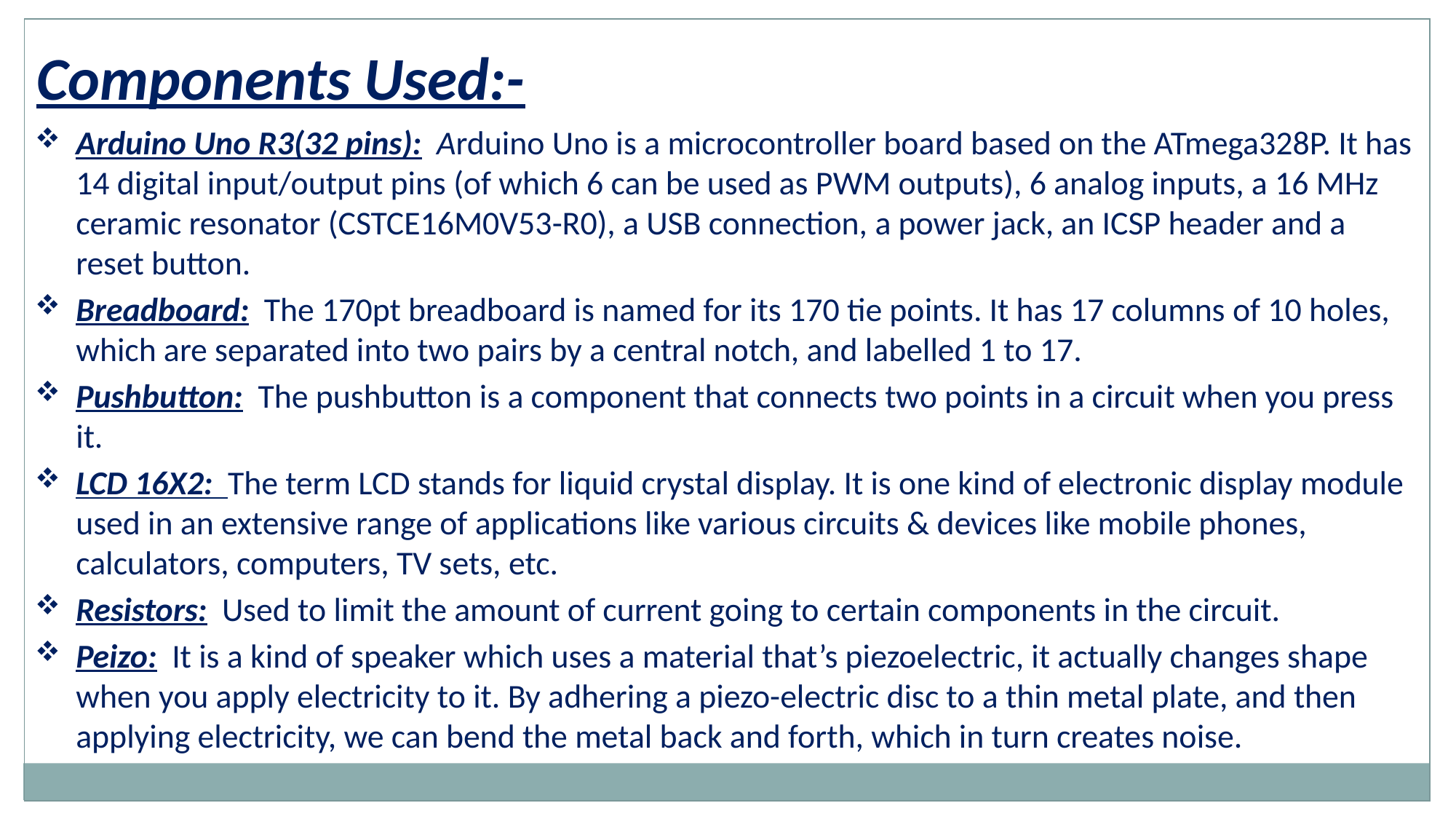

Components Used:-
Arduino Uno R3(32 pins):  Arduino Uno is a microcontroller board based on the ATmega328P. It has 14 digital input/output pins (of which 6 can be used as PWM outputs), 6 analog inputs, a 16 MHz ceramic resonator (CSTCE16M0V53-R0), a USB connection, a power jack, an ICSP header and a reset button.
Breadboard:  The 170pt breadboard is named for its 170 tie points. It has 17 columns of 10 holes, which are separated into two pairs by a central notch, and labelled 1 to 17.
Pushbutton:  The pushbutton is a component that connects two points in a circuit when you press it.
LCD 16X2:  The term LCD stands for liquid crystal display. It is one kind of electronic display module used in an extensive range of applications like various circuits & devices like mobile phones, calculators, computers, TV sets, etc.
Resistors:  Used to limit the amount of current going to certain components in the circuit.
Peizo:  It is a kind of speaker which uses a material that’s piezoelectric, it actually changes shape when you apply electricity to it. By adhering a piezo-electric disc to a thin metal plate, and then applying electricity, we can bend the metal back and forth, which in turn creates noise.